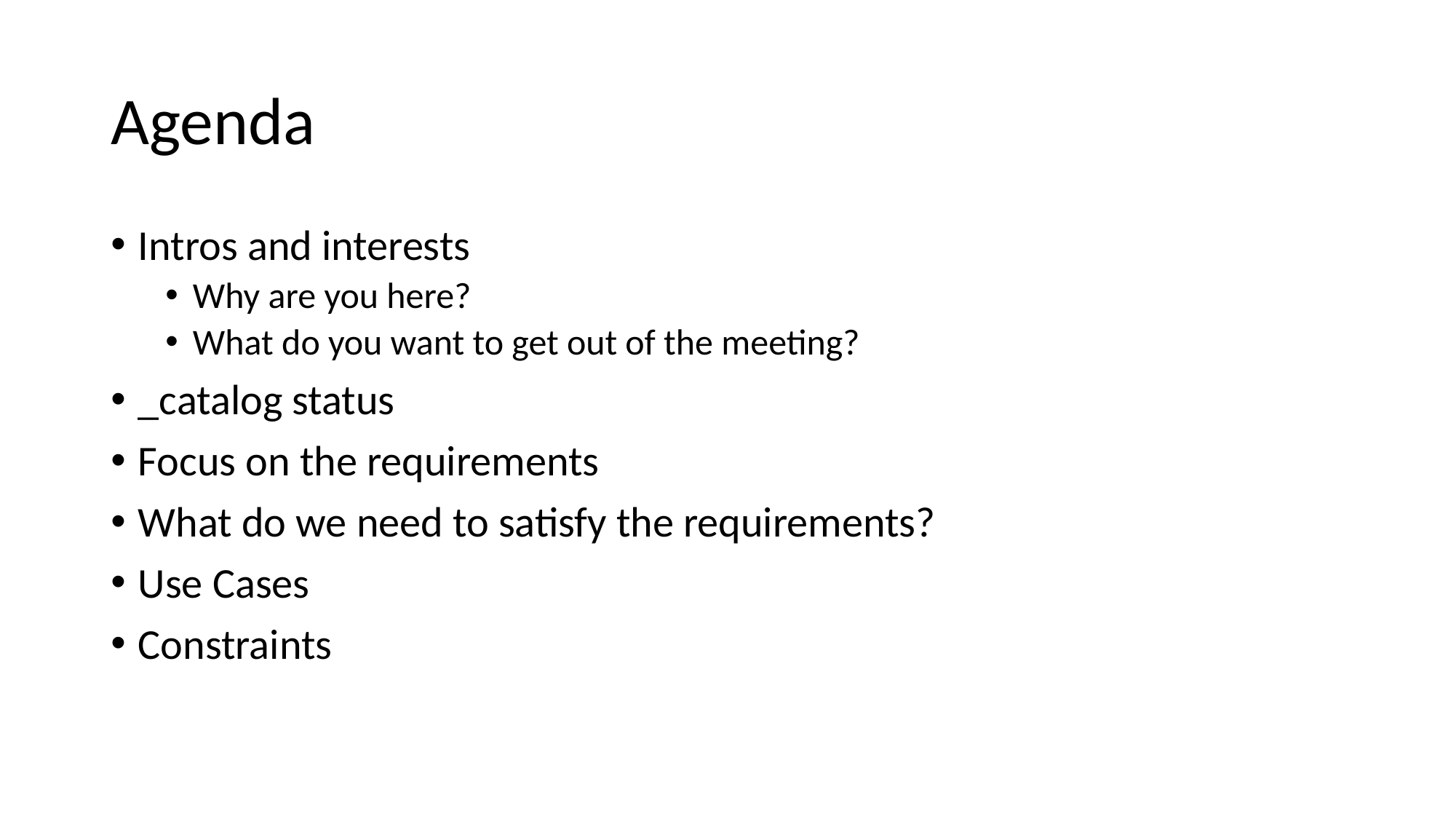

# Agenda
Intros and interests
Why are you here?
What do you want to get out of the meeting?
_catalog status
Focus on the requirements
What do we need to satisfy the requirements?
Use Cases
Constraints